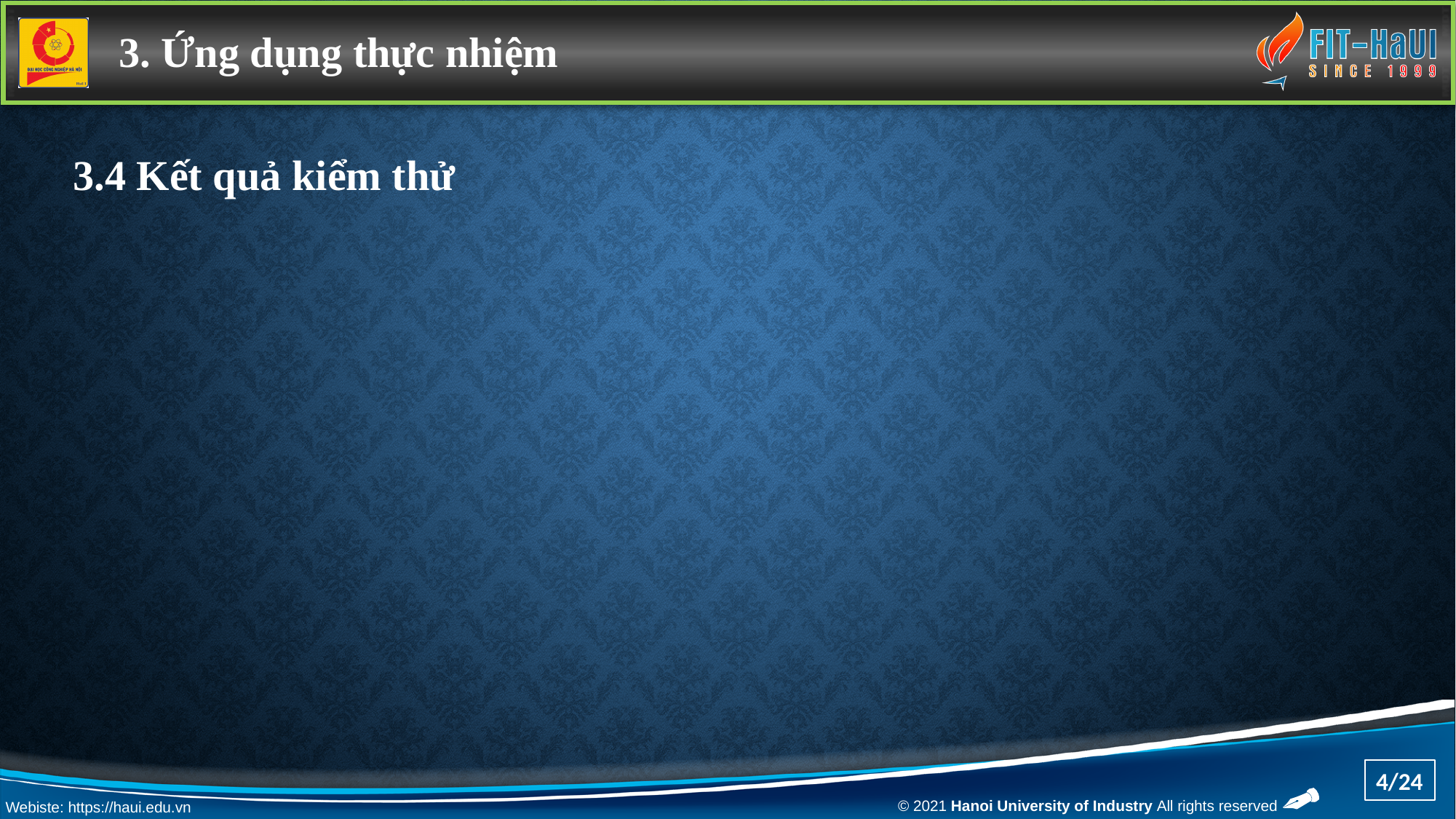

3. Ứng dụng thực nhiệm
3.4 Kết quả kiểm thử
4/24